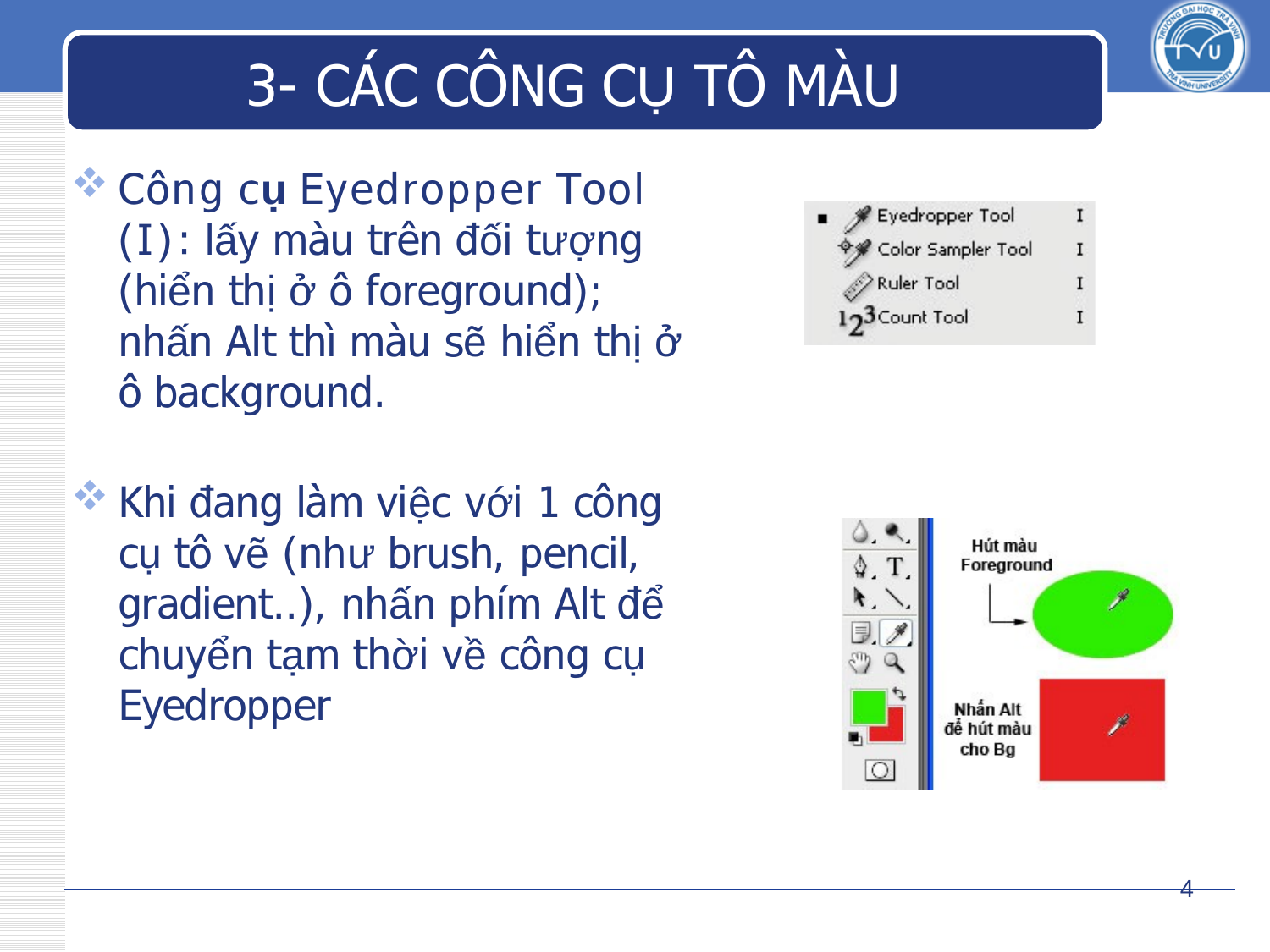

# 3- CÁC CÔNG CỤ TÔ MÀU
Công cụ Eyedropper Tool (I): lấy màu trên đối tượng (hiển thị ở ô foreground); nhấn Alt thì màu sẽ hiển thị ở ô background.

Khi đang làm việc với 1 công cụ tô vẽ (như brush, pencil, gradient..), nhấn phím Alt để chuyển tạm thời về công cụ Eyedropper

4